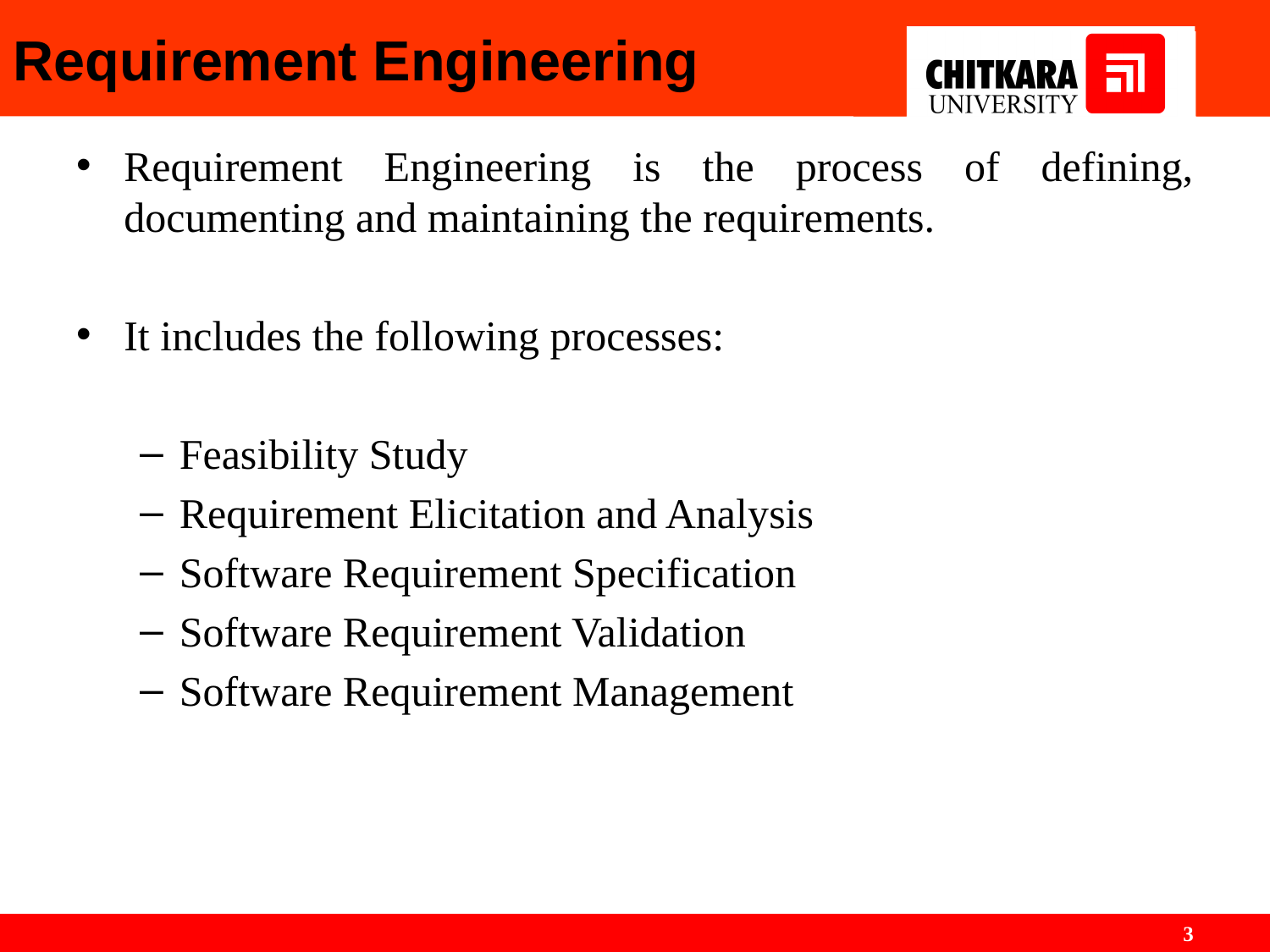

# Requirement Engineering
Requirement Engineering is the process of defining, documenting and maintaining the requirements.

It includes the following processes:

Feasibility Study
Requirement Elicitation and Analysis
Software Requirement Specification
Software Requirement Validation
Software Requirement Management
3